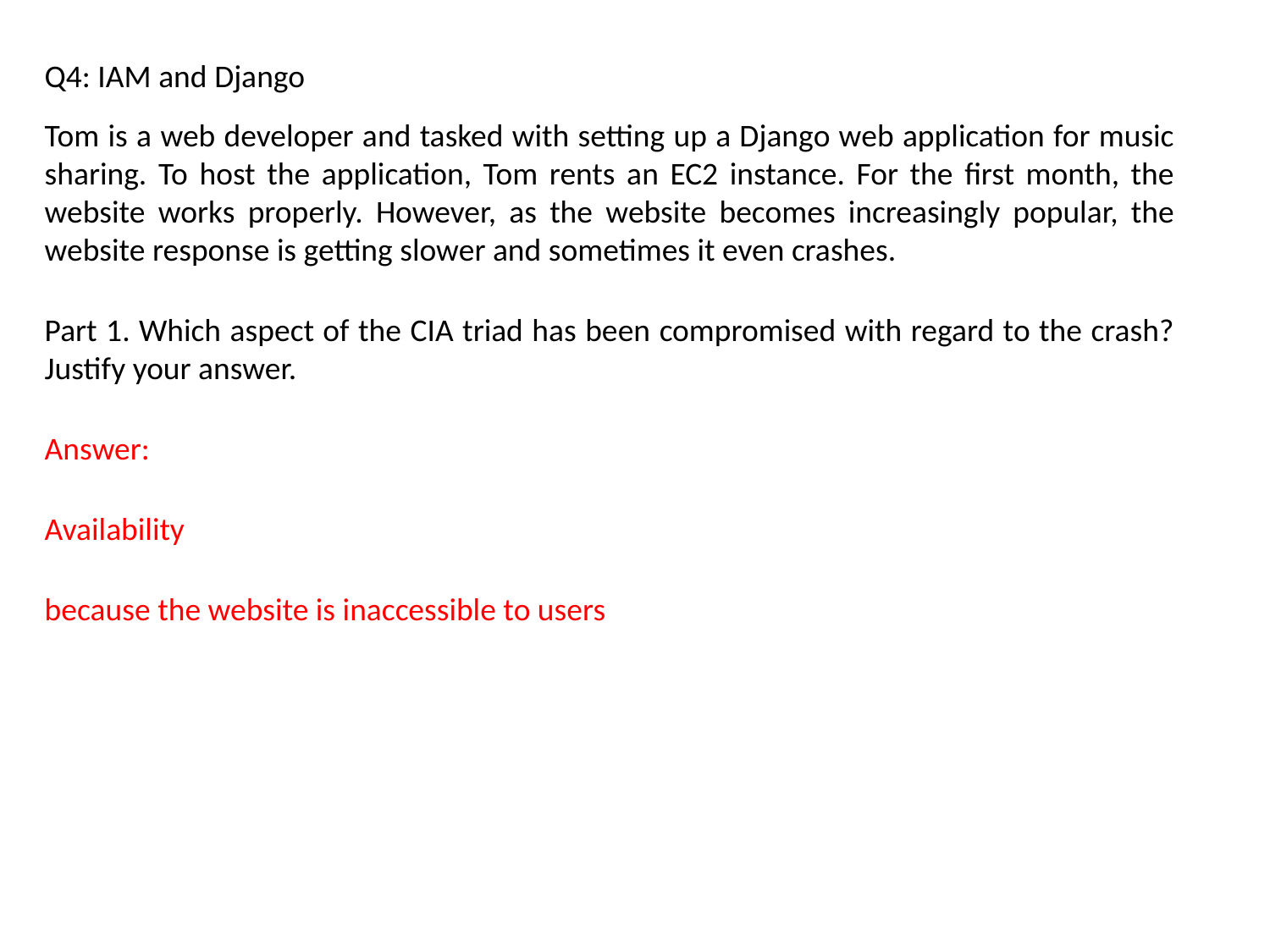

Q4: IAM and Django
Tom is a web developer and tasked with setting up a Django web application for music sharing. To host the application, Tom rents an EC2 instance. For the first month, the website works properly. However, as the website becomes increasingly popular, the website response is getting slower and sometimes it even crashes.
Part 1. Which aspect of the CIA triad has been compromised with regard to the crash? Justify your answer.
Answer:
Availability
because the website is inaccessible to users